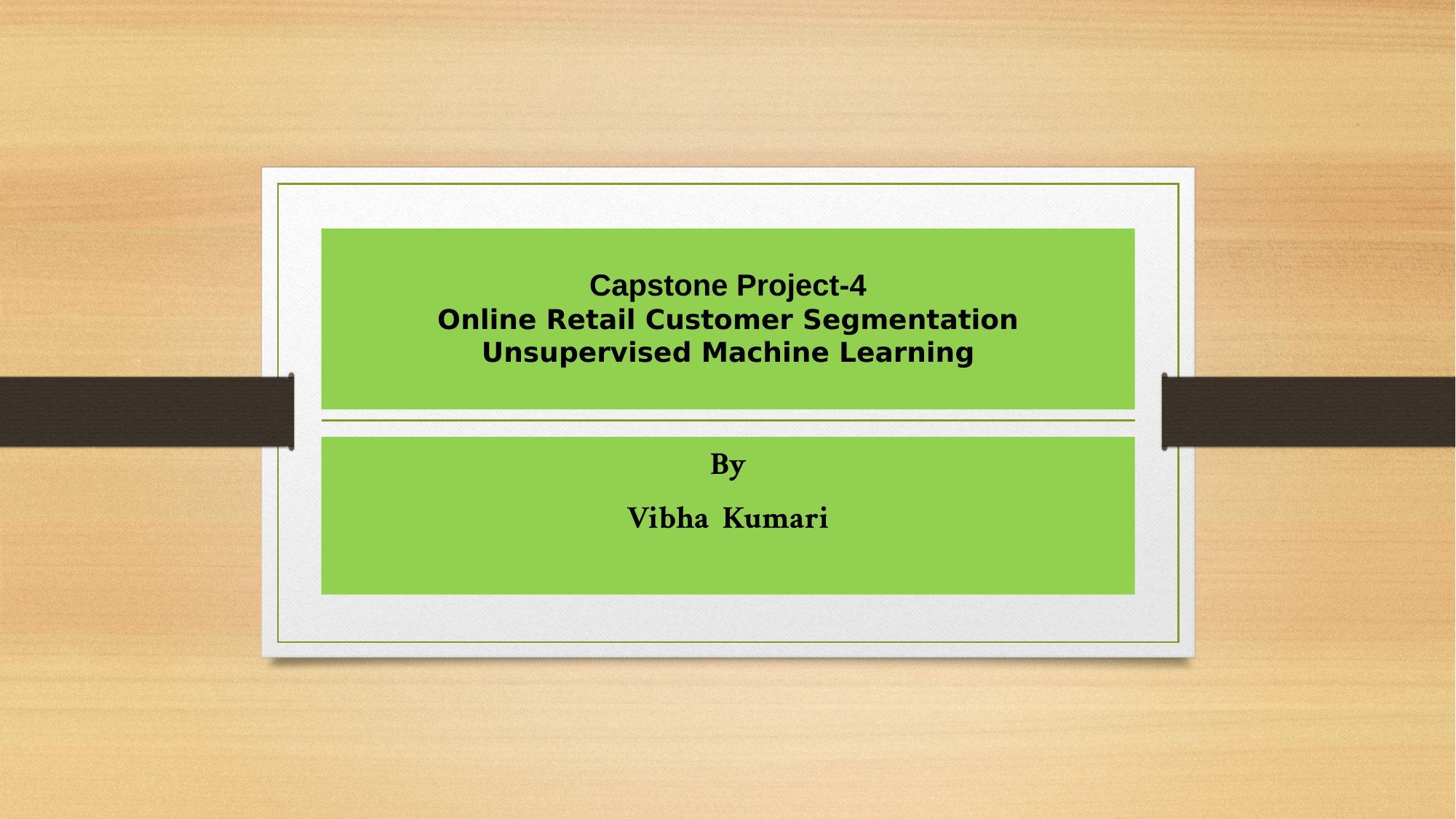

# Capstone Project-4 Online Retail Customer Segmentation Unsupervised Machine Learning
By
Vibha  Kumari